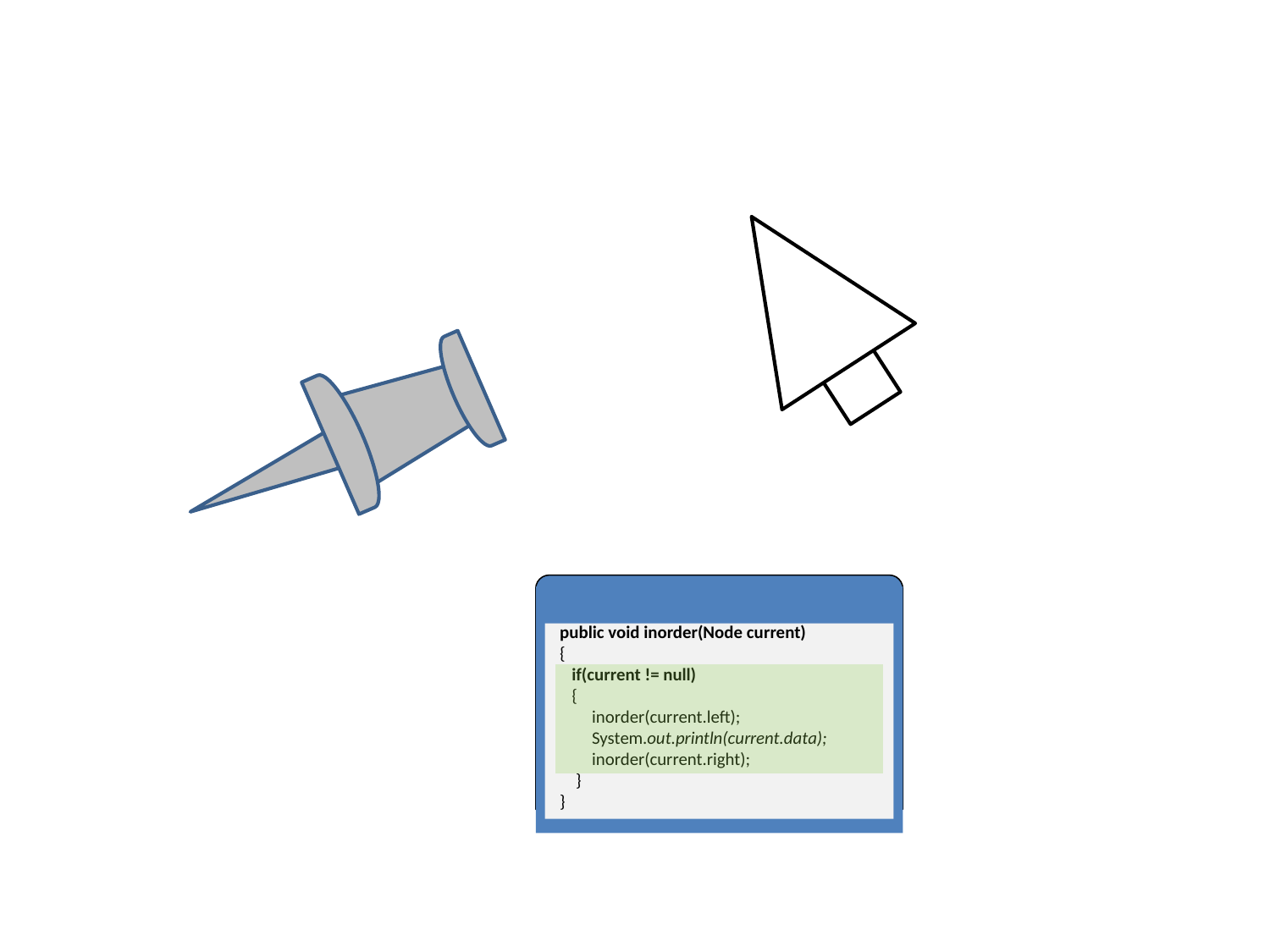

public void inorder(Node current)
{
   if(current != null)
   {
        inorder(current.left);
        System.out.println(current.data);
        inorder(current.right);
    }
}